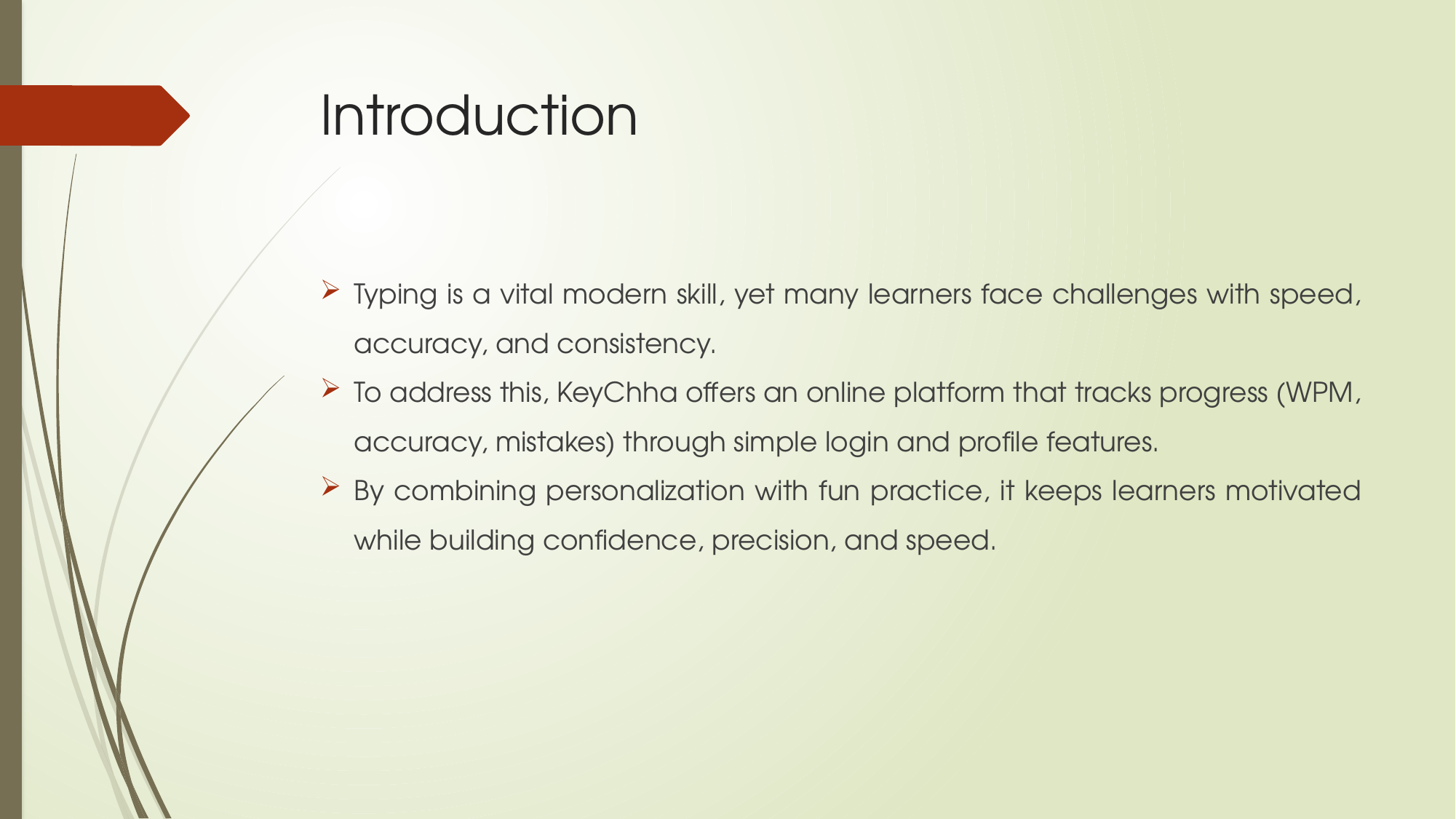

# Introduction
Typing is a vital modern skill, yet many learners face challenges with speed, accuracy, and consistency.
To address this, KeyChha offers an online platform that tracks progress (WPM, accuracy, mistakes) through simple login and profile features.
By combining personalization with fun practice, it keeps learners motivated while building confidence, precision, and speed.